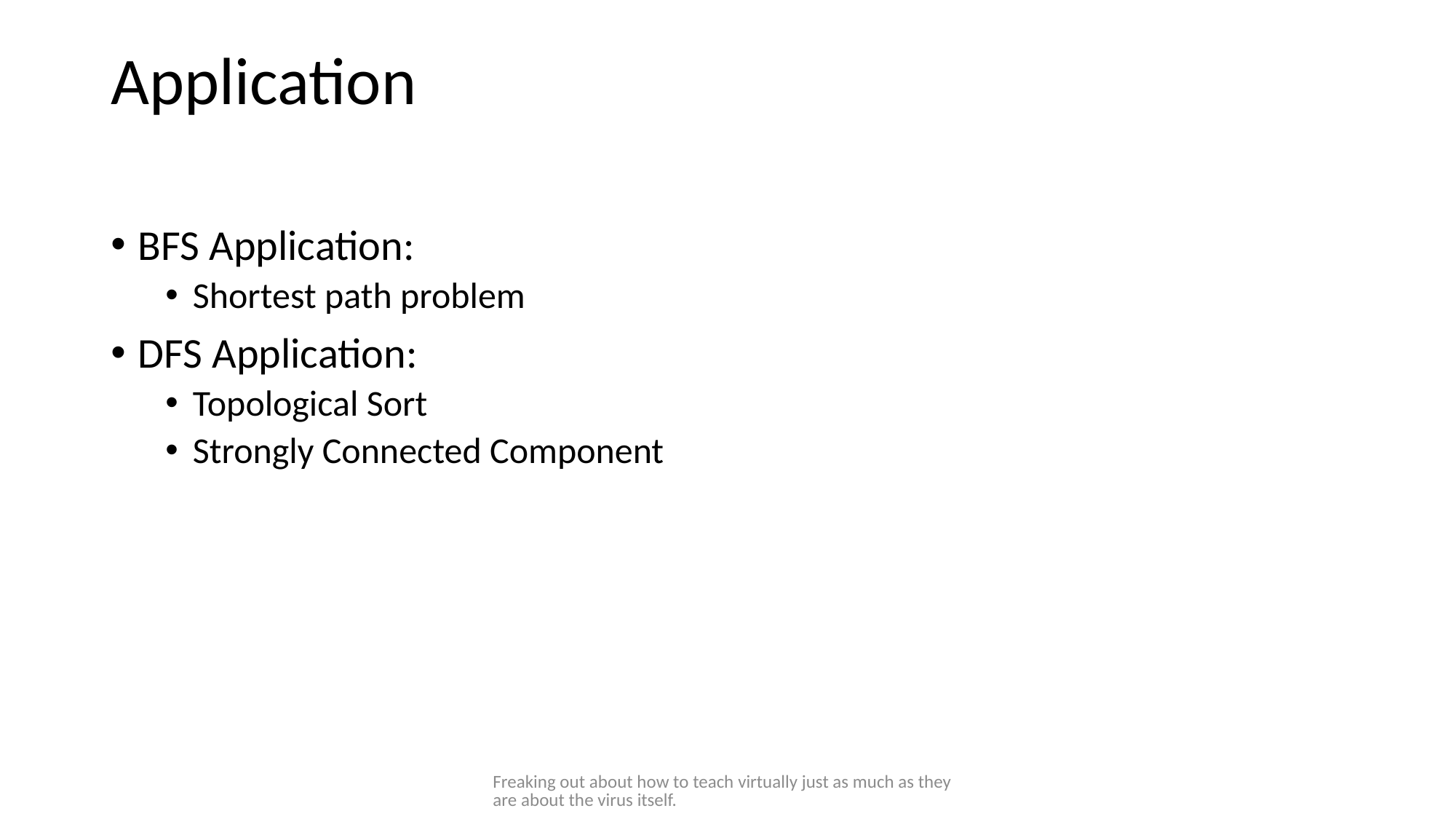

# Application
BFS Application:
Shortest path problem
DFS Application:
Topological Sort
Strongly Connected Component

Freaking out about how to teach virtually just as much as they are about the virus itself.